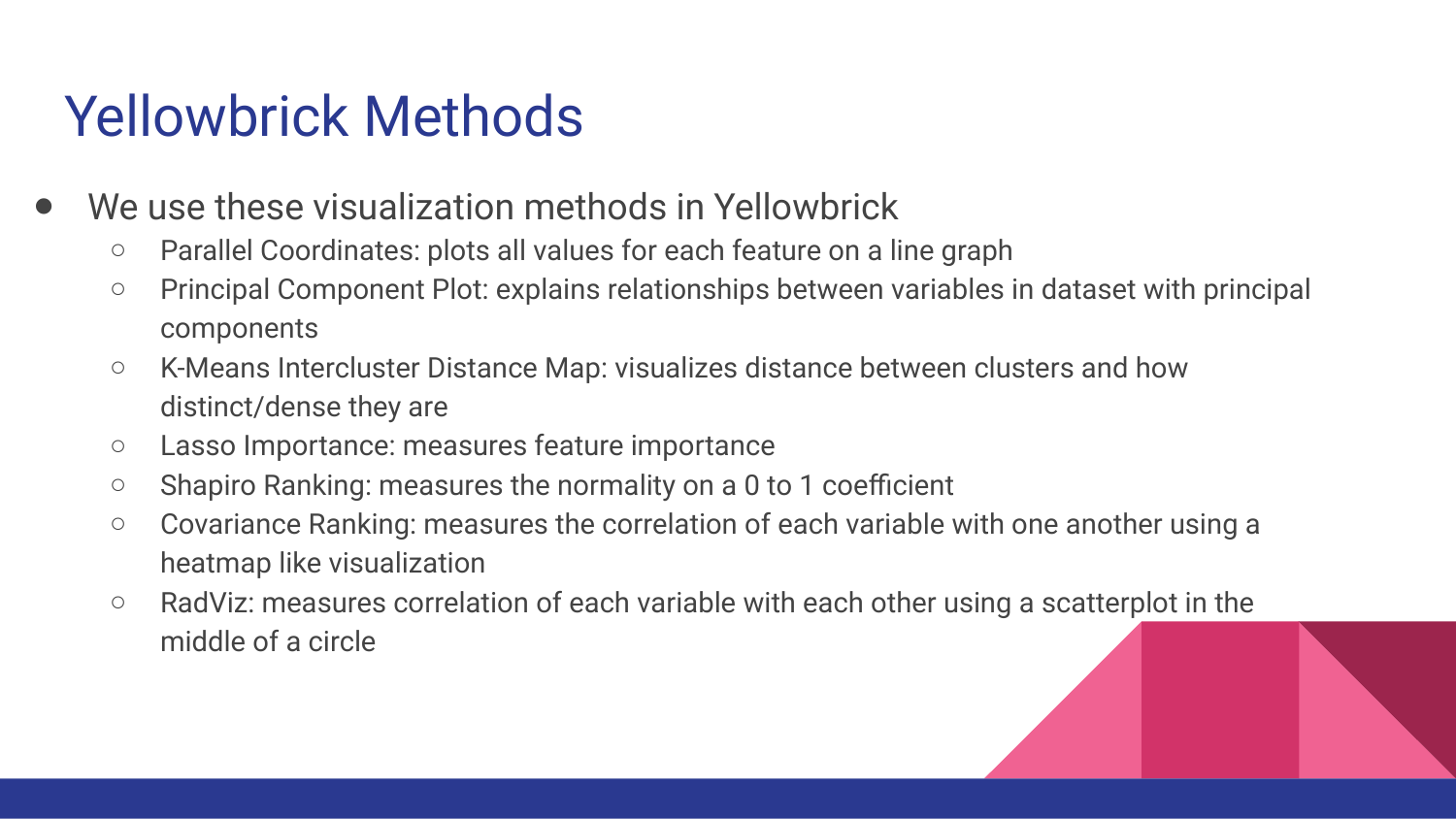

# Yellowbrick Methods
We use these visualization methods in Yellowbrick
Parallel Coordinates: plots all values for each feature on a line graph
Principal Component Plot: explains relationships between variables in dataset with principal components
K-Means Intercluster Distance Map: visualizes distance between clusters and how distinct/dense they are
Lasso Importance: measures feature importance
Shapiro Ranking: measures the normality on a 0 to 1 coefficient
Covariance Ranking: measures the correlation of each variable with one another using a heatmap like visualization
RadViz: measures correlation of each variable with each other using a scatterplot in the middle of a circle